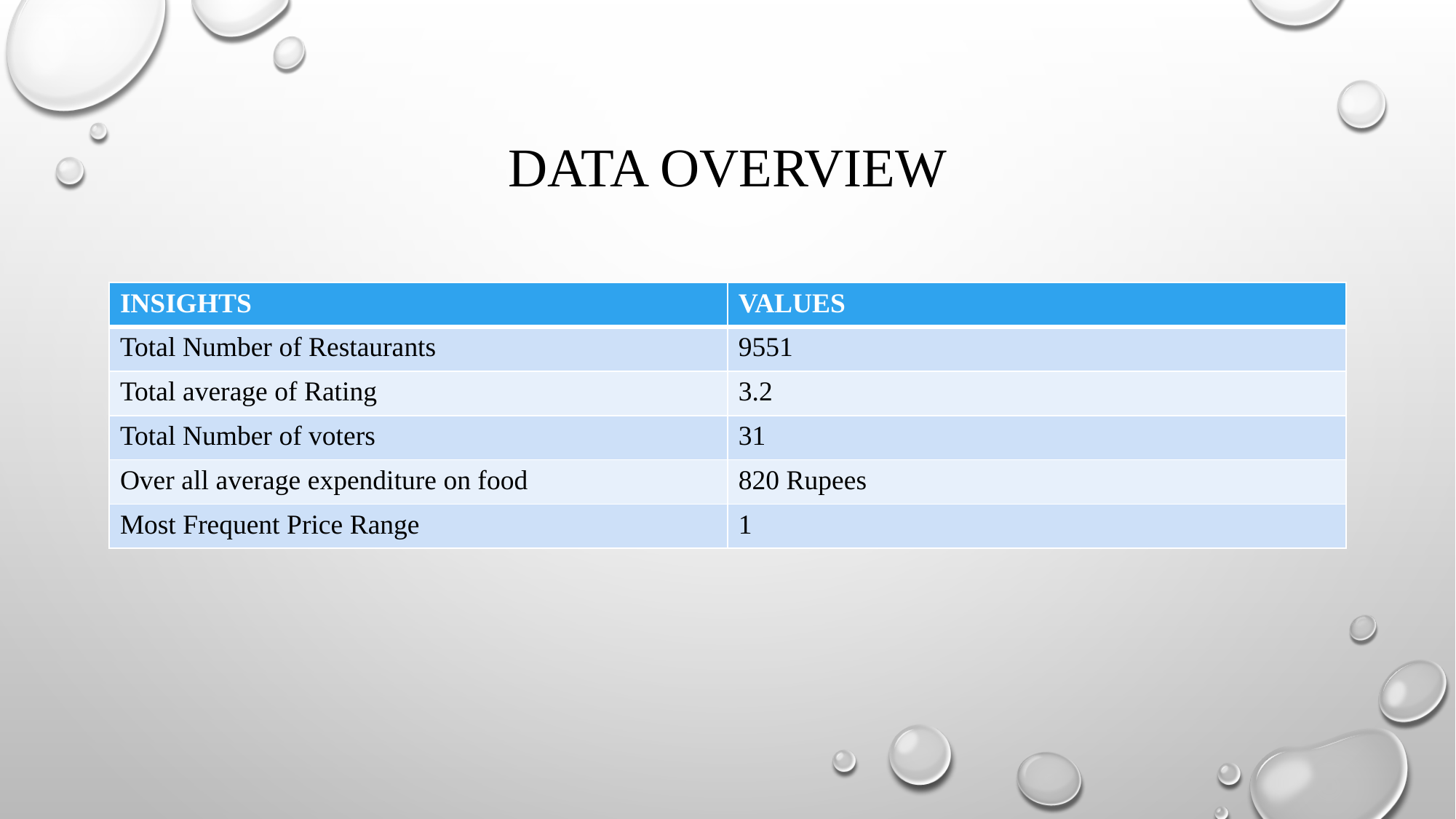

# DATA OVERVIEW
| INSIGHTS | VALUES |
| --- | --- |
| Total Number of Restaurants | 9551 |
| Total average of Rating | 3.2 |
| Total Number of voters | 31 |
| Over all average expenditure on food | 820 Rupees |
| Most Frequent Price Range | 1 |